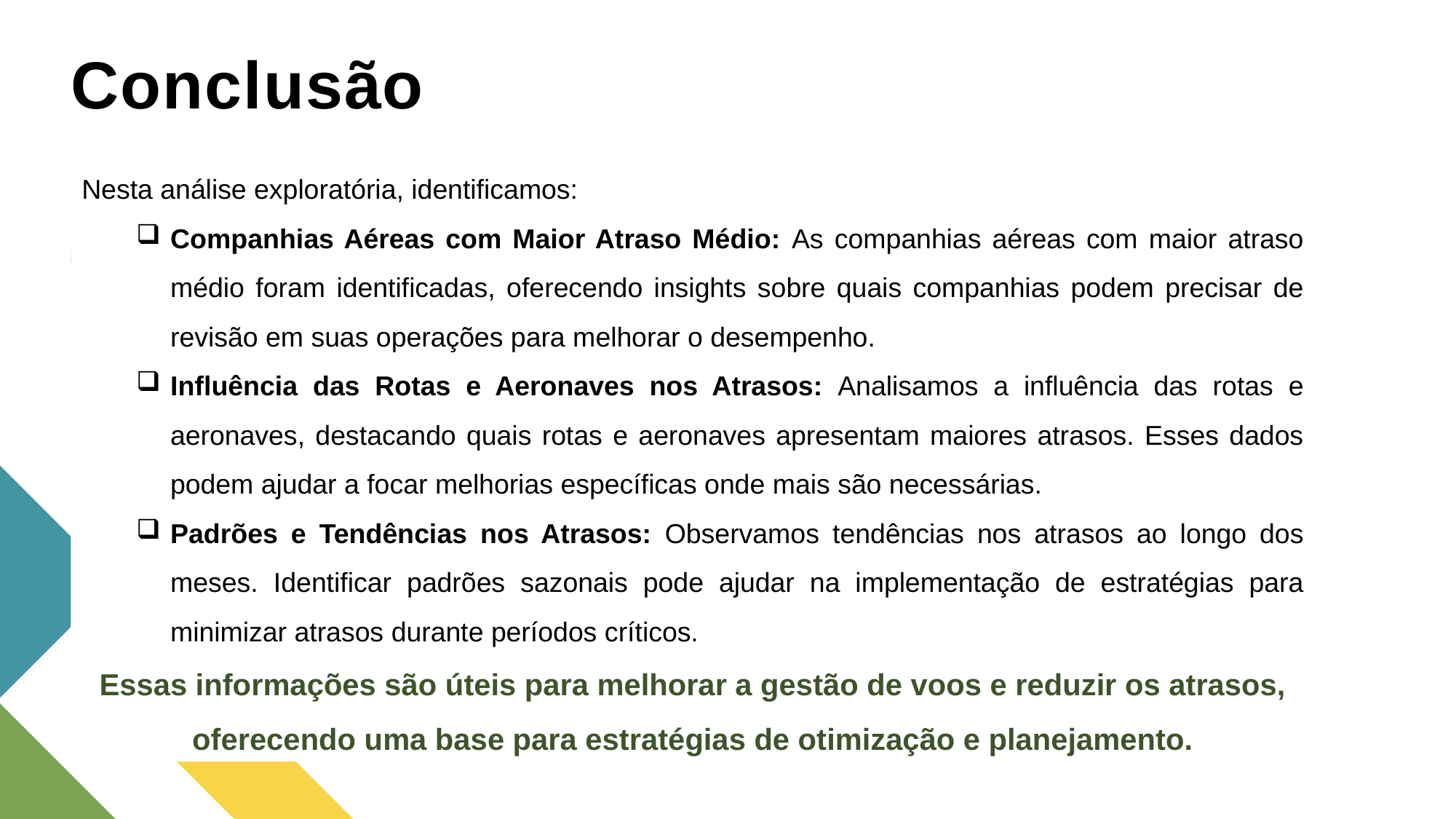

# Conclusão
Nesta análise exploratória, identificamos:
Companhias Aéreas com Maior Atraso Médio: As companhias aéreas com maior atraso médio foram identificadas, oferecendo insights sobre quais companhias podem precisar de revisão em suas operações para melhorar o desempenho.
Influência das Rotas e Aeronaves nos Atrasos: Analisamos a influência das rotas e aeronaves, destacando quais rotas e aeronaves apresentam maiores atrasos. Esses dados podem ajudar a focar melhorias específicas onde mais são necessárias.
Padrões e Tendências nos Atrasos: Observamos tendências nos atrasos ao longo dos meses. Identificar padrões sazonais pode ajudar na implementação de estratégias para minimizar atrasos durante períodos críticos.
Essas informações são úteis para melhorar a gestão de voos e reduzir os atrasos, oferecendo uma base para estratégias de otimização e planejamento.